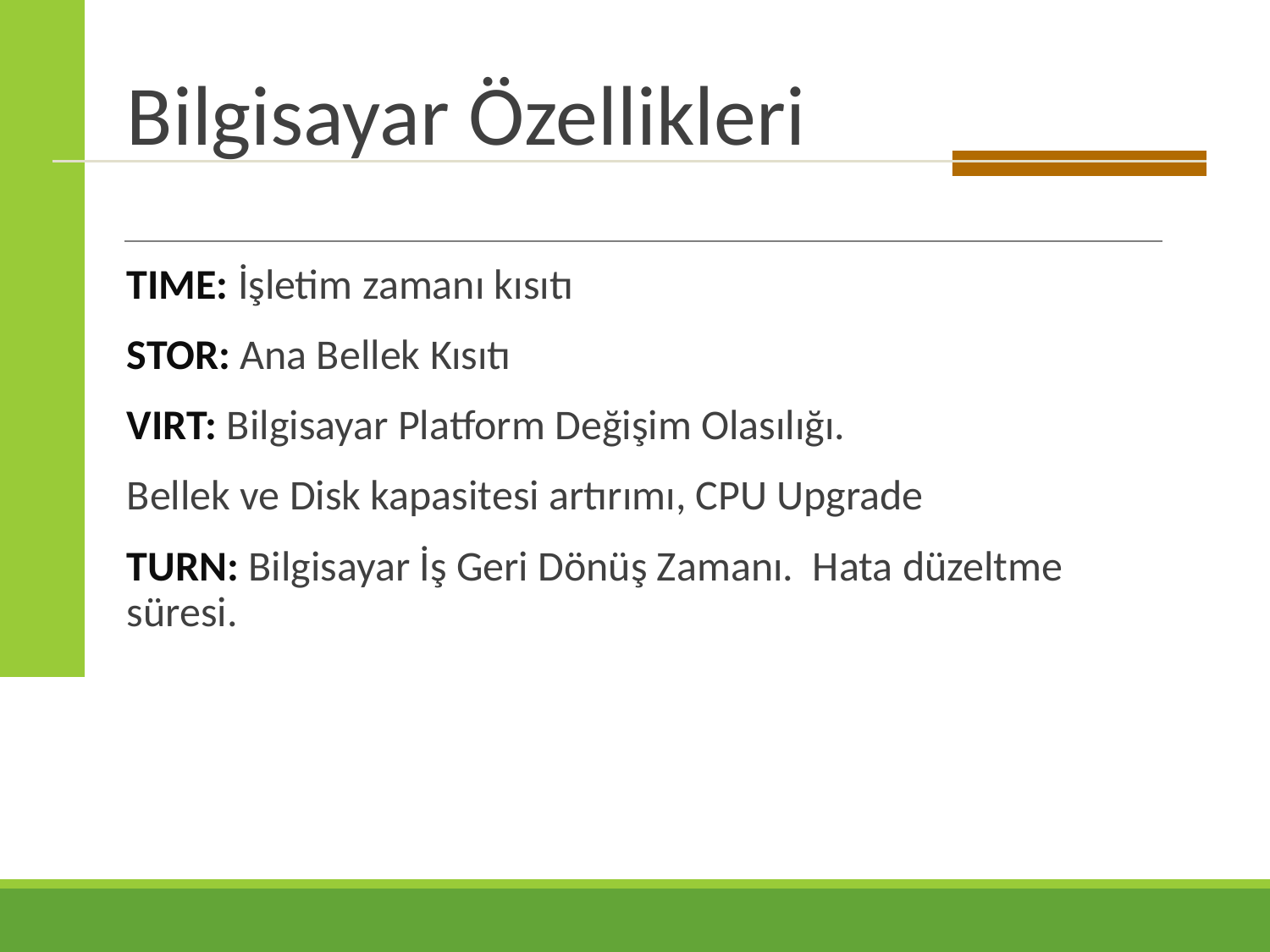

# Bilgisayar Özellikleri
TIME: İşletim zamanı kısıtı
STOR: Ana Bellek Kısıtı
VIRT: Bilgisayar Platform Değişim Olasılığı.
	Bellek ve Disk kapasitesi artırımı, CPU Upgrade
TURN: Bilgisayar İş Geri Dönüş Zamanı.  Hata düzeltme süresi.